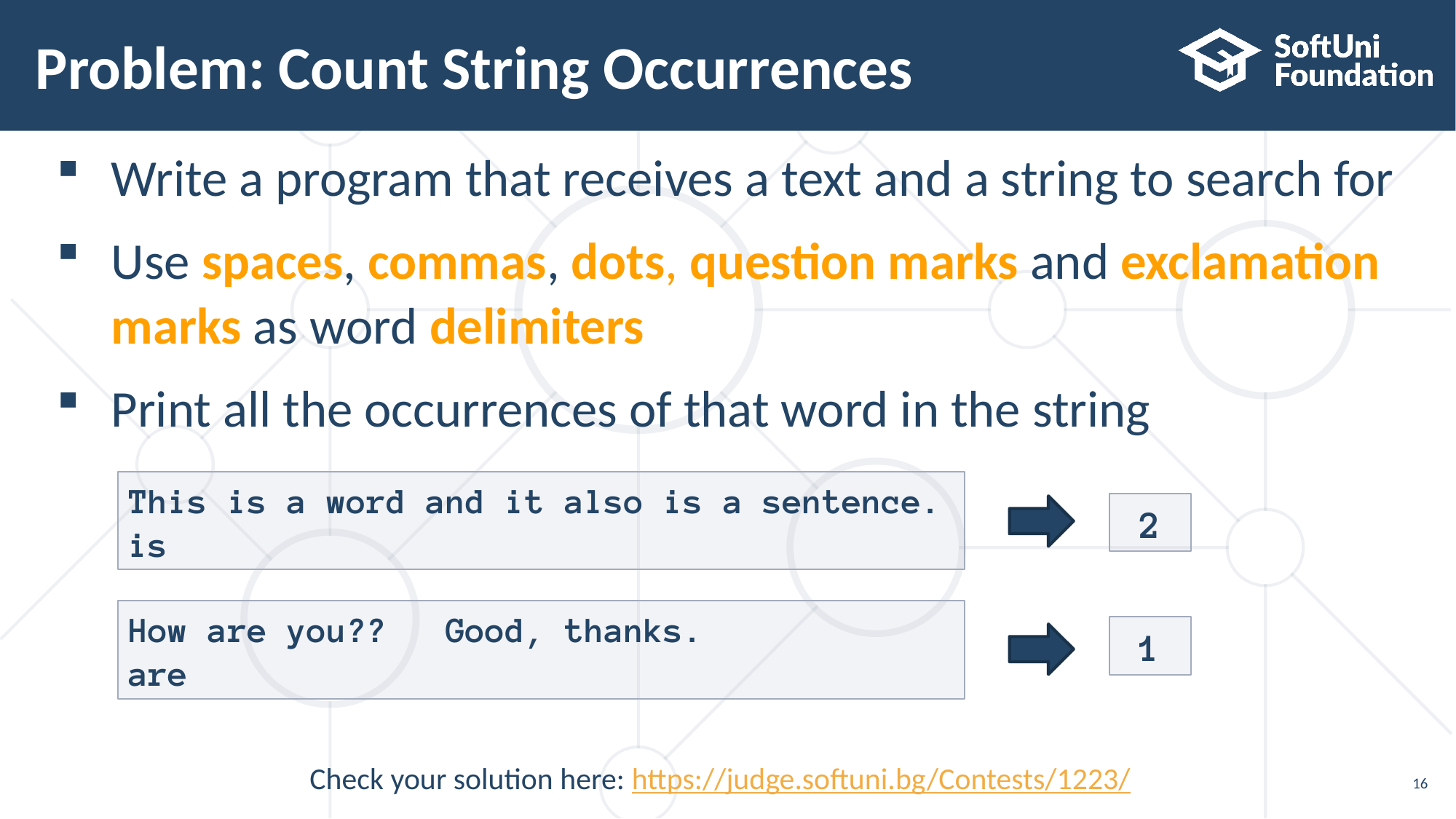

# Problem: Count String Occurrences
Write a program that receives a text and a string to search for
Use spaces, commas, dots, question marks and exclamation  marks as word delimiters
Print all the occurrences of that word in the string
This is a word and it also is a sentence.
is
2

How are you??   Good, thanks.
are
1

Check your solution here: https://judge.softuni.bg/Contests/1223/
16